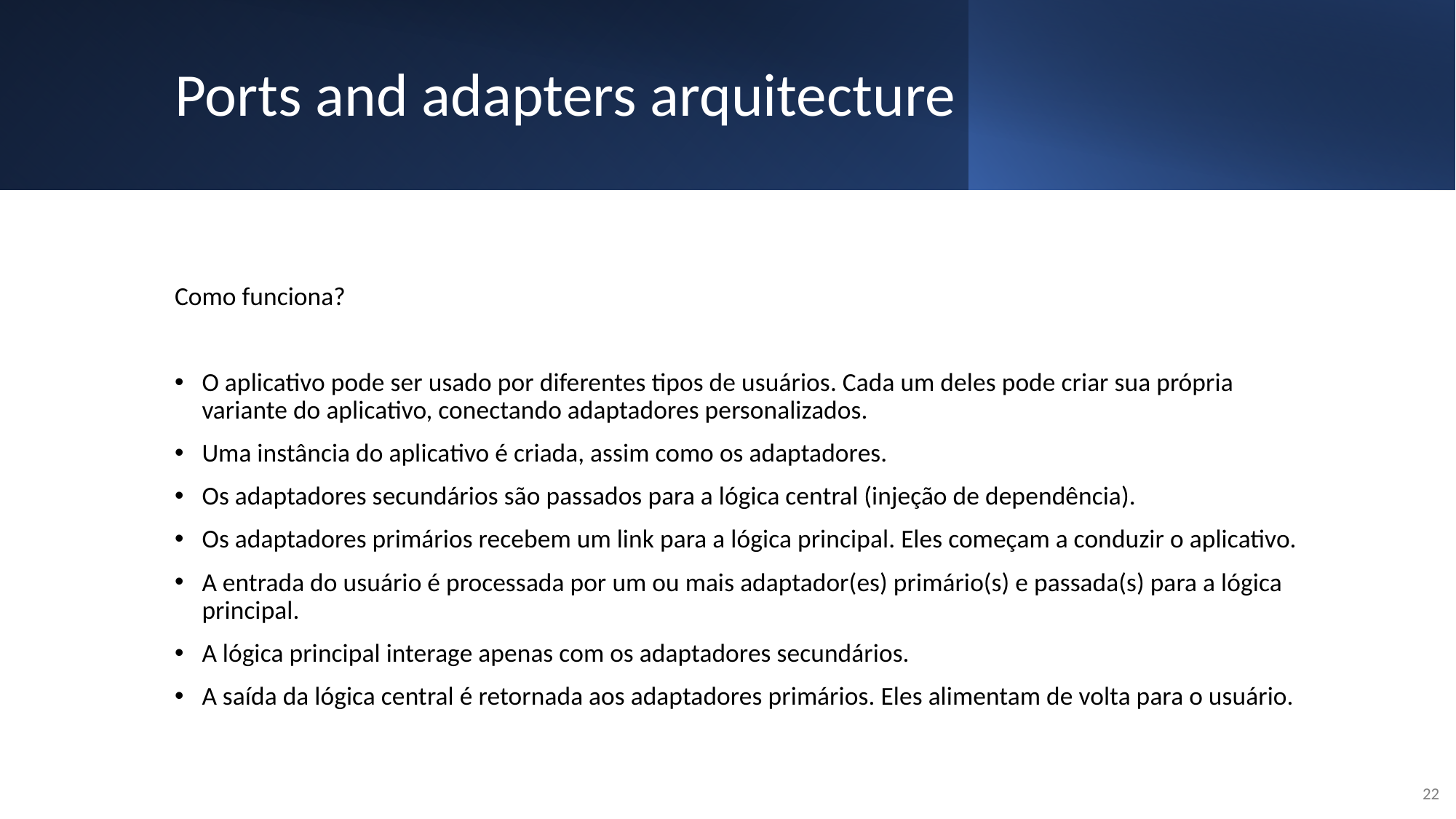

# Ports and adapters arquitecture
Como funciona?

O aplicativo pode ser usado por diferentes tipos de usuários. Cada um deles pode criar sua própria variante do aplicativo, conectando adaptadores personalizados.
Uma instância do aplicativo é criada, assim como os adaptadores.
Os adaptadores secundários são passados para a lógica central (injeção de dependência).
Os adaptadores primários recebem um link para a lógica principal. Eles começam a conduzir o aplicativo.
A entrada do usuário é processada por um ou mais adaptador(es) primário(s) e passada(s) para a lógica principal.
A lógica principal interage apenas com os adaptadores secundários.
A saída da lógica central é retornada aos adaptadores primários. Eles alimentam de volta para o usuário.
22